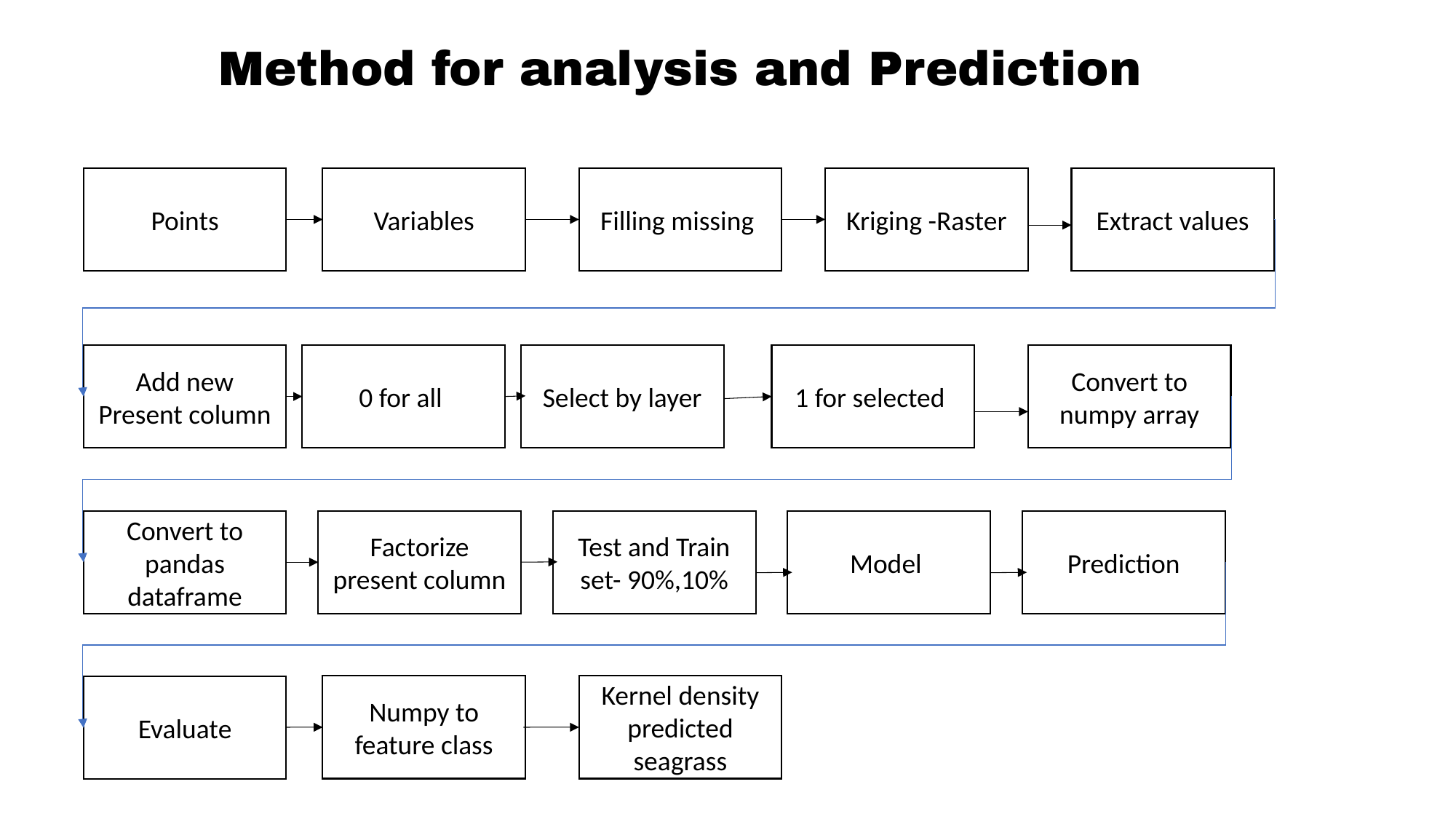

Machine learning
Method for analysis and Prediction
Extract values
Kriging -Raster
Points
Variables
Filling missing
Convert to numpy array
Add new Present column
0 for all
Select by layer
1 for selected
Prediction
Test and Train set- 90%,10%
Model
Factorize present column
Convert to pandas dataframe
Numpy to feature class
Kernel density predicted seagrass
Evaluate